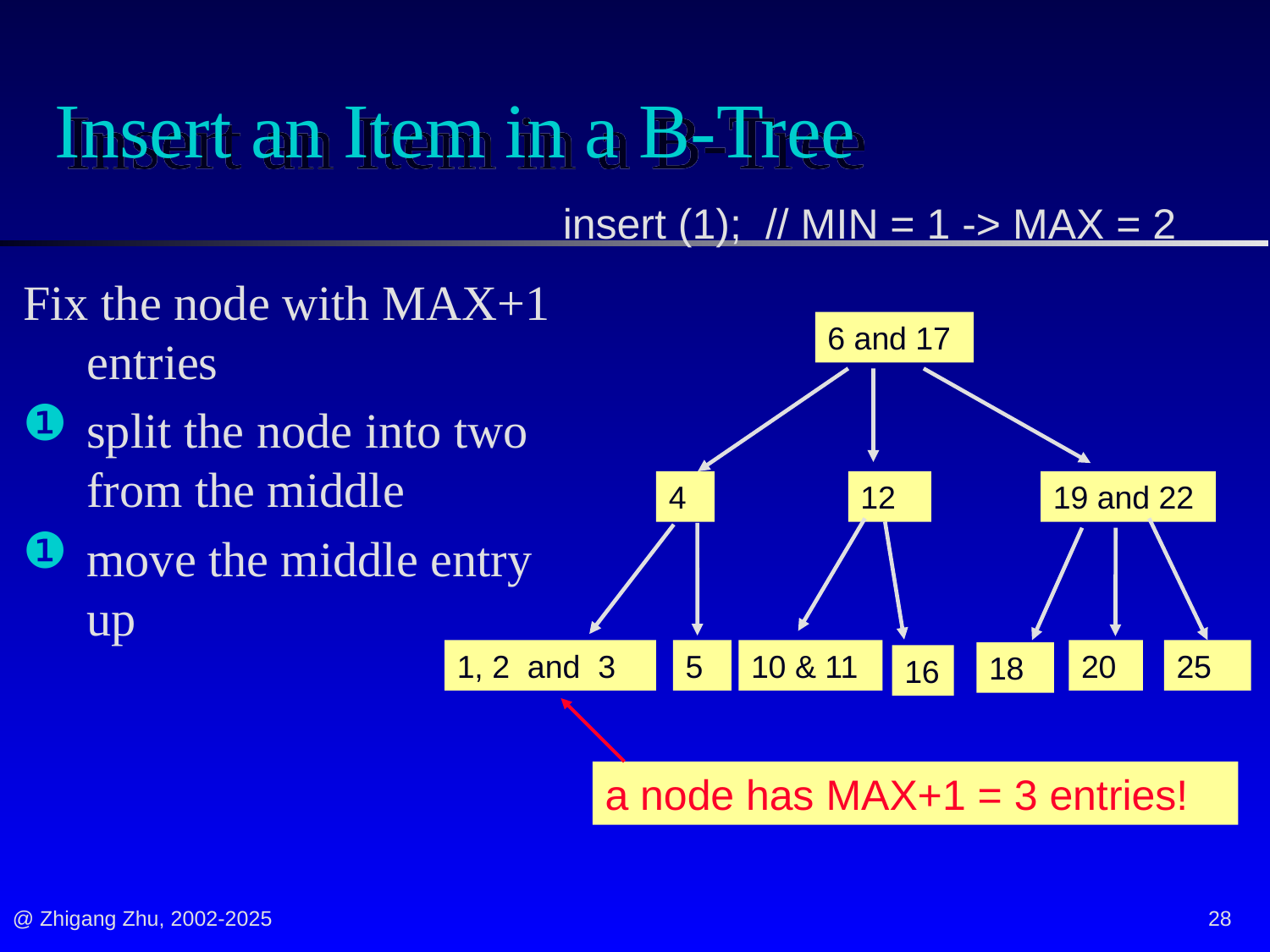

# Insert an Item in a B-Tree
insert (1);  // MIN = 1 -> MAX = 2
Fix the node with MAX+1 entries
split the node into two from the middle
move the middle entry up
6 and 17

4
12
19 and 22

1, 2  and  3
5
10 & 11
20
25
18
16

a node has MAX+1 = 3 entries!